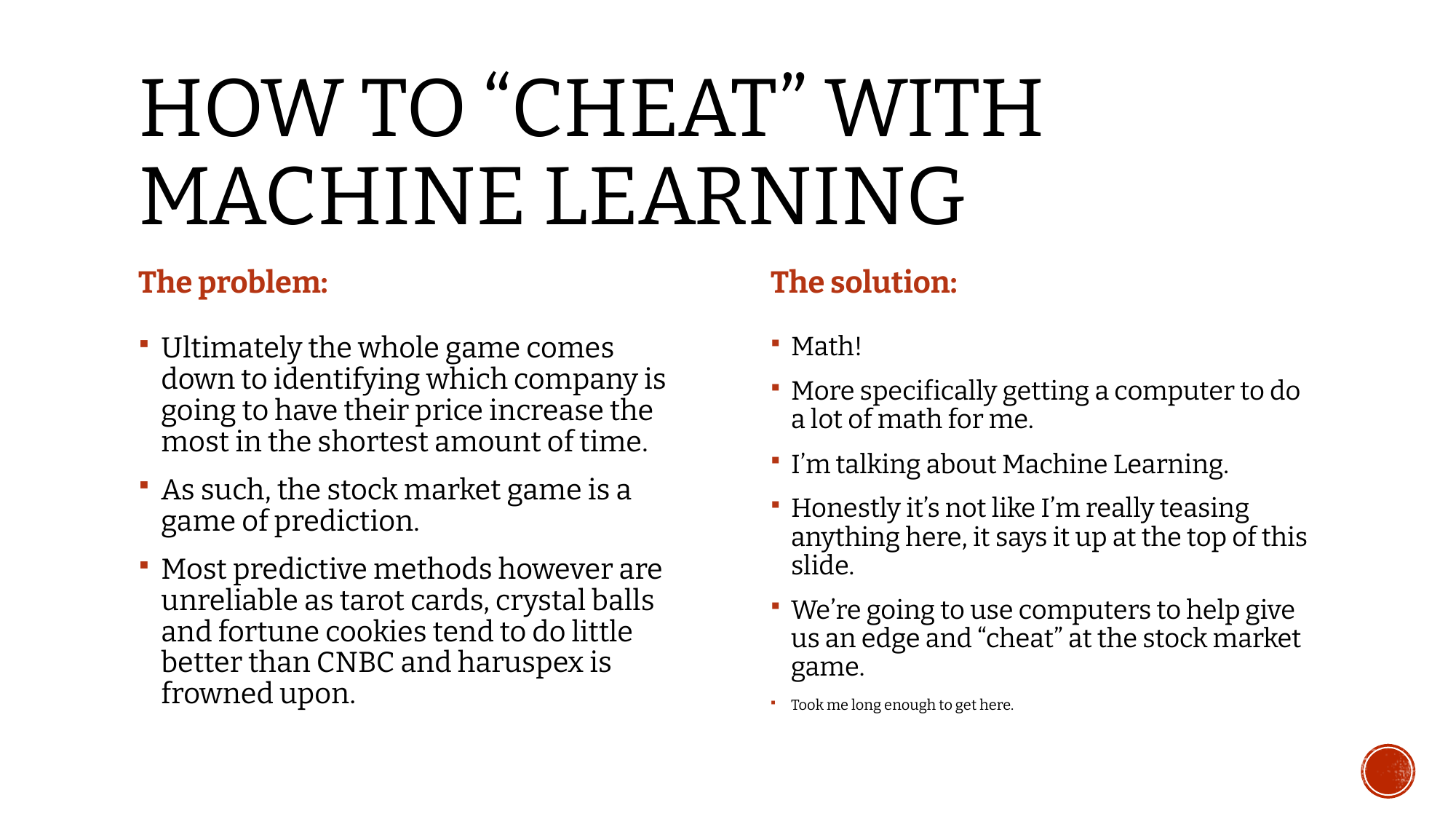

# How to “cheat” with machine learning
The problem:
The solution:
Ultimately the whole game comes down to identifying which company is going to have their price increase the most in the shortest amount of time.
As such, the stock market game is a game of prediction.
Most predictive methods however are unreliable as tarot cards, crystal balls and fortune cookies tend to do little better than CNBC and haruspex is frowned upon.
Math!
More specifically getting a computer to do a lot of math for me.
I’m talking about Machine Learning.
Honestly it’s not like I’m really teasing anything here, it says it up at the top of this slide.
We’re going to use computers to help give us an edge and “cheat” at the stock market game.
Took me long enough to get here.